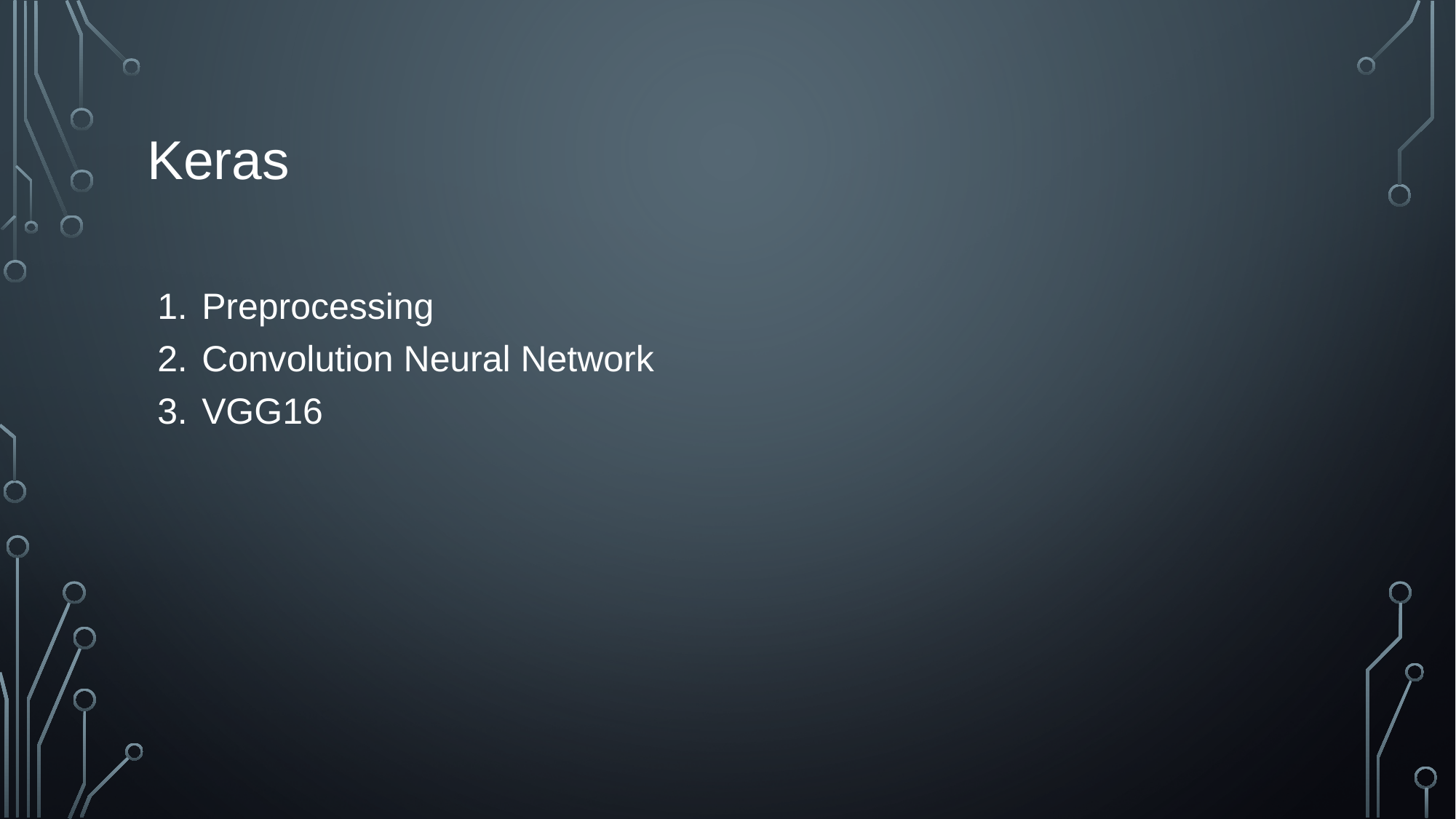

# Keras
Preprocessing
Convolution Neural Network
VGG16